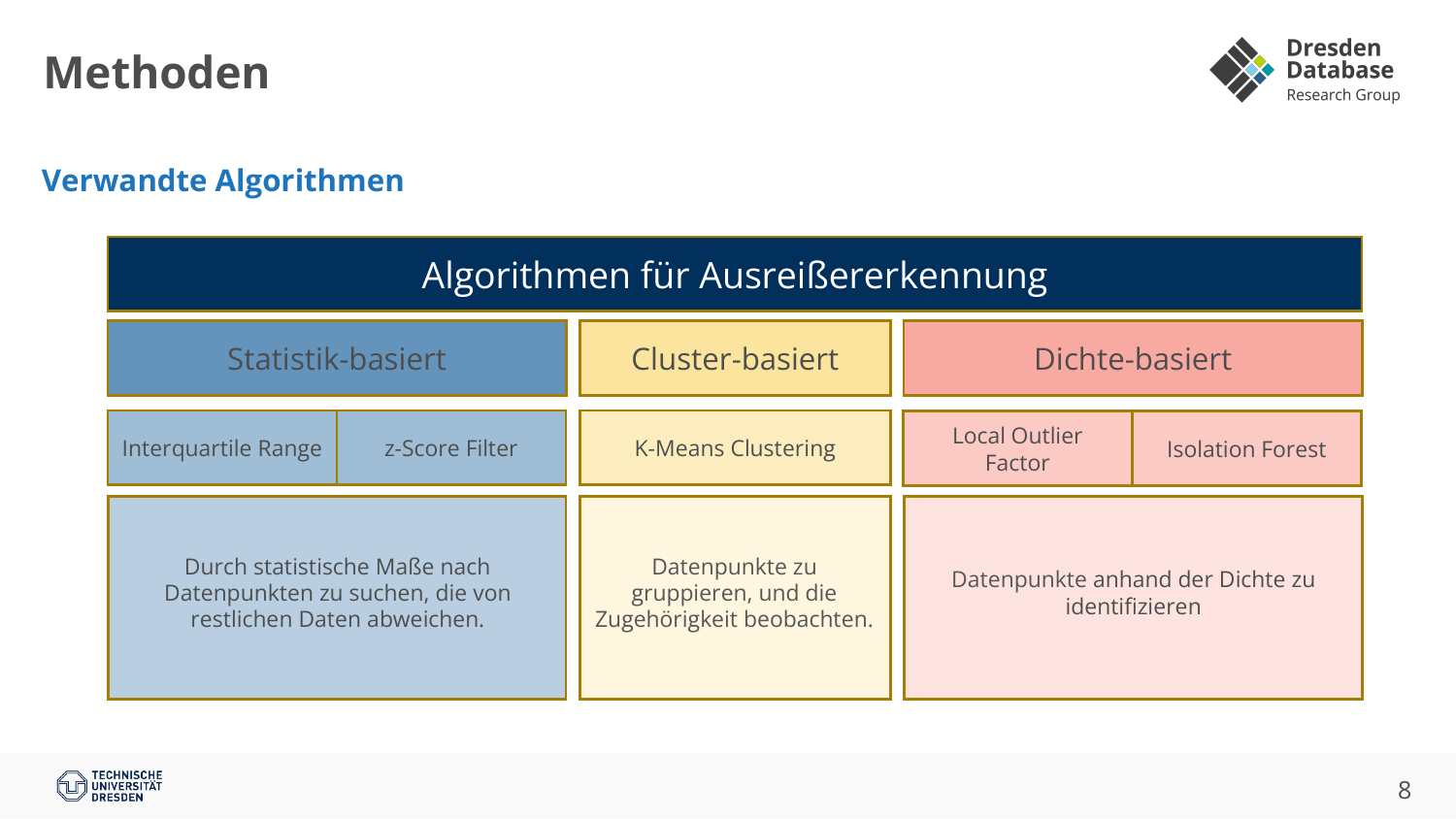

# Methoden
Verwandte Algorithmen
Algorithmen für Ausreißererkennung
Statistik-basiert
Cluster-basiert
Dichte-basiert

Interquartile Range
z-Score Filter
K-Means Clustering

Local Outlier Factor
Isolation Forest

Durch statistische Maße nach Datenpunkten zu suchen, die von restlichen Daten abweichen.
Datenpunkte zu gruppieren, und die Zugehörigkeit beobachten.
Datenpunkte anhand der Dichte zu identifizieren